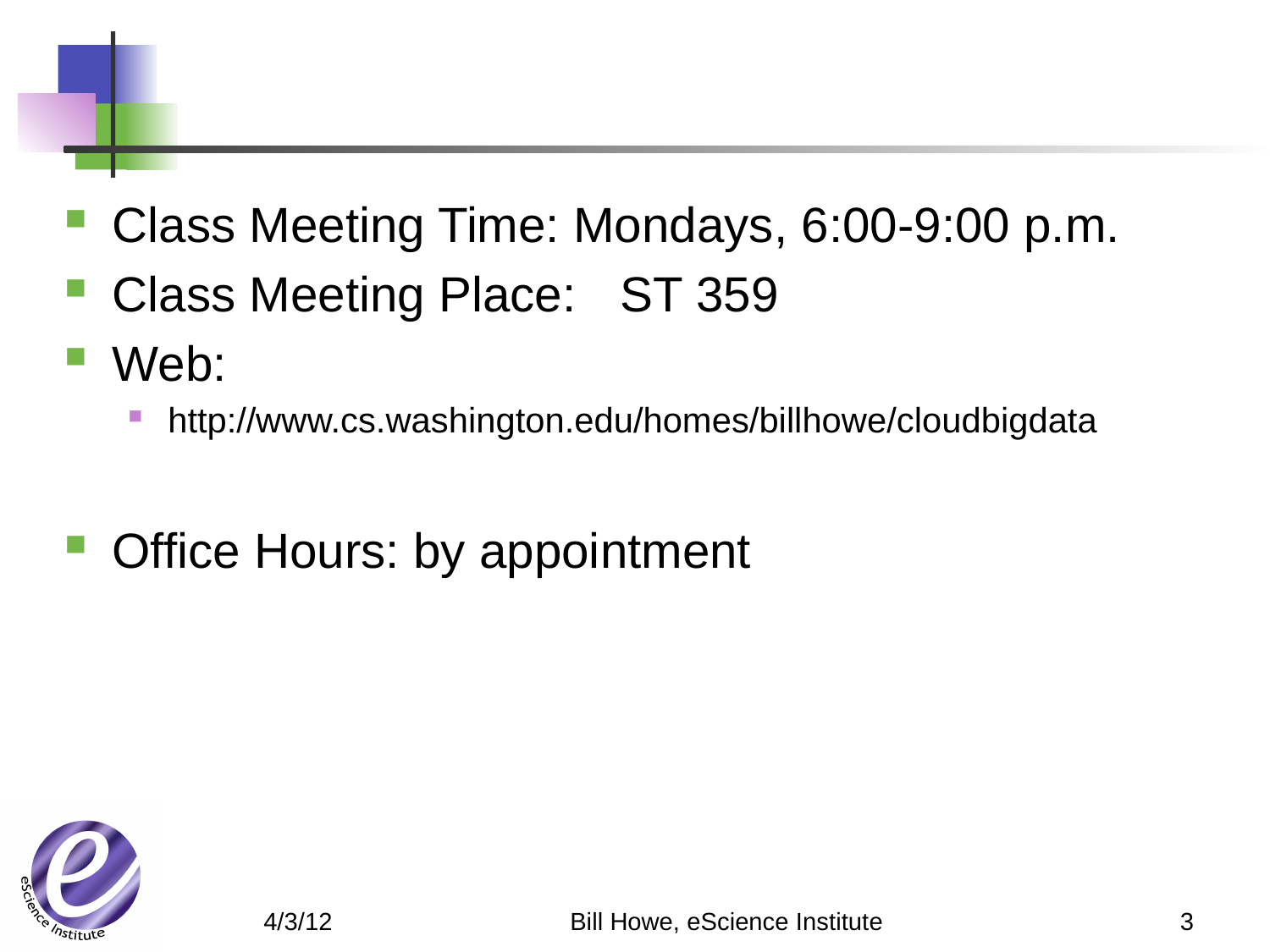

#
Class Meeting Time: Mondays, 6:00-9:00 p.m.
Class Meeting Place:	ST 359
Web:
http://www.cs.washington.edu/homes/billhowe/cloudbigdata

Office Hours: by appointment

Bill Howe, eScience Institute
3
4/3/12